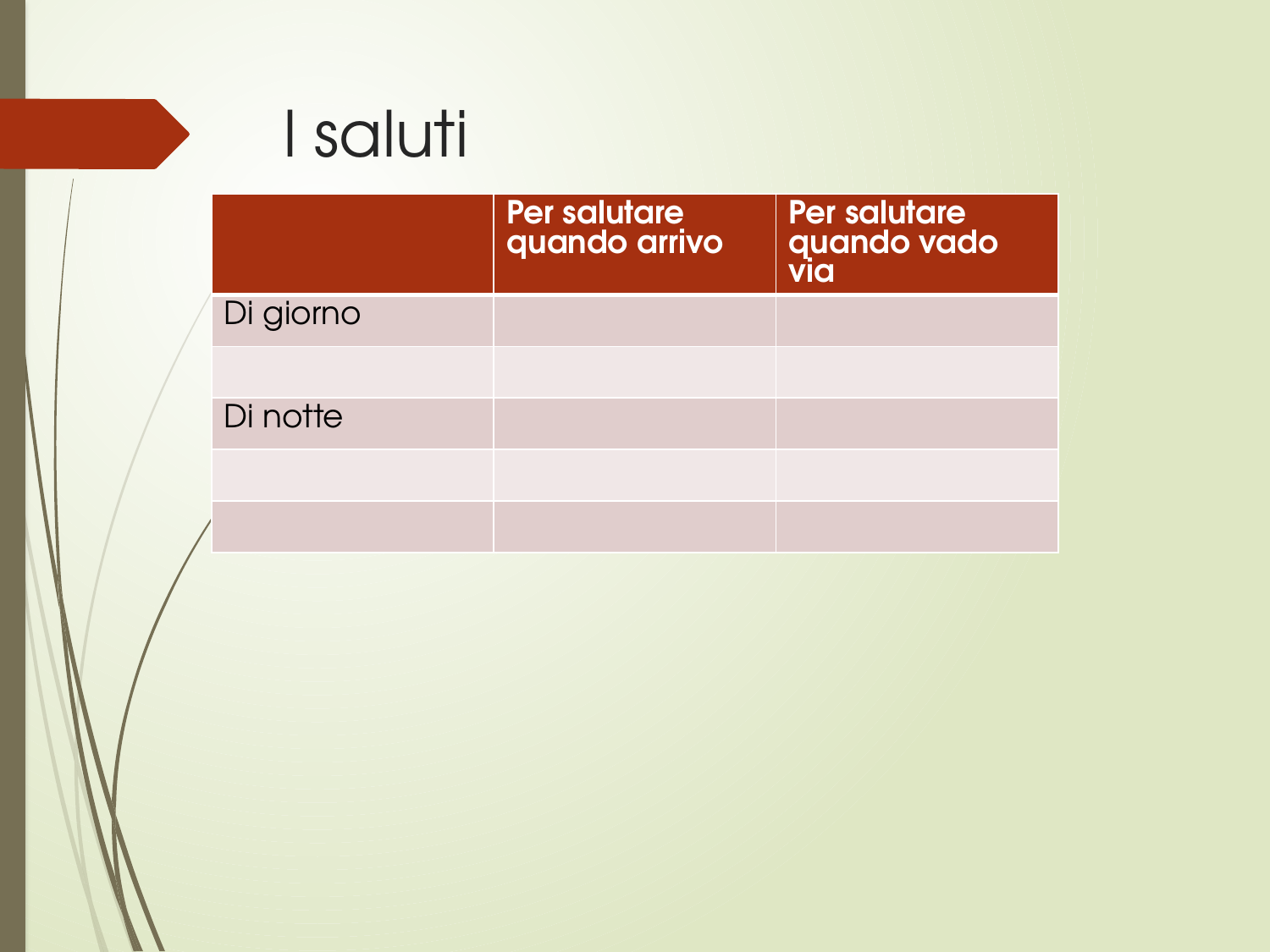

# I saluti
|  | Per salutare quando arrivo | Per salutare quando vado via |
| --- | --- | --- |
| Di giorno |  |  |
|  |  |  |
| Di notte |  |  |
|  |  |  |
|  |  |  |